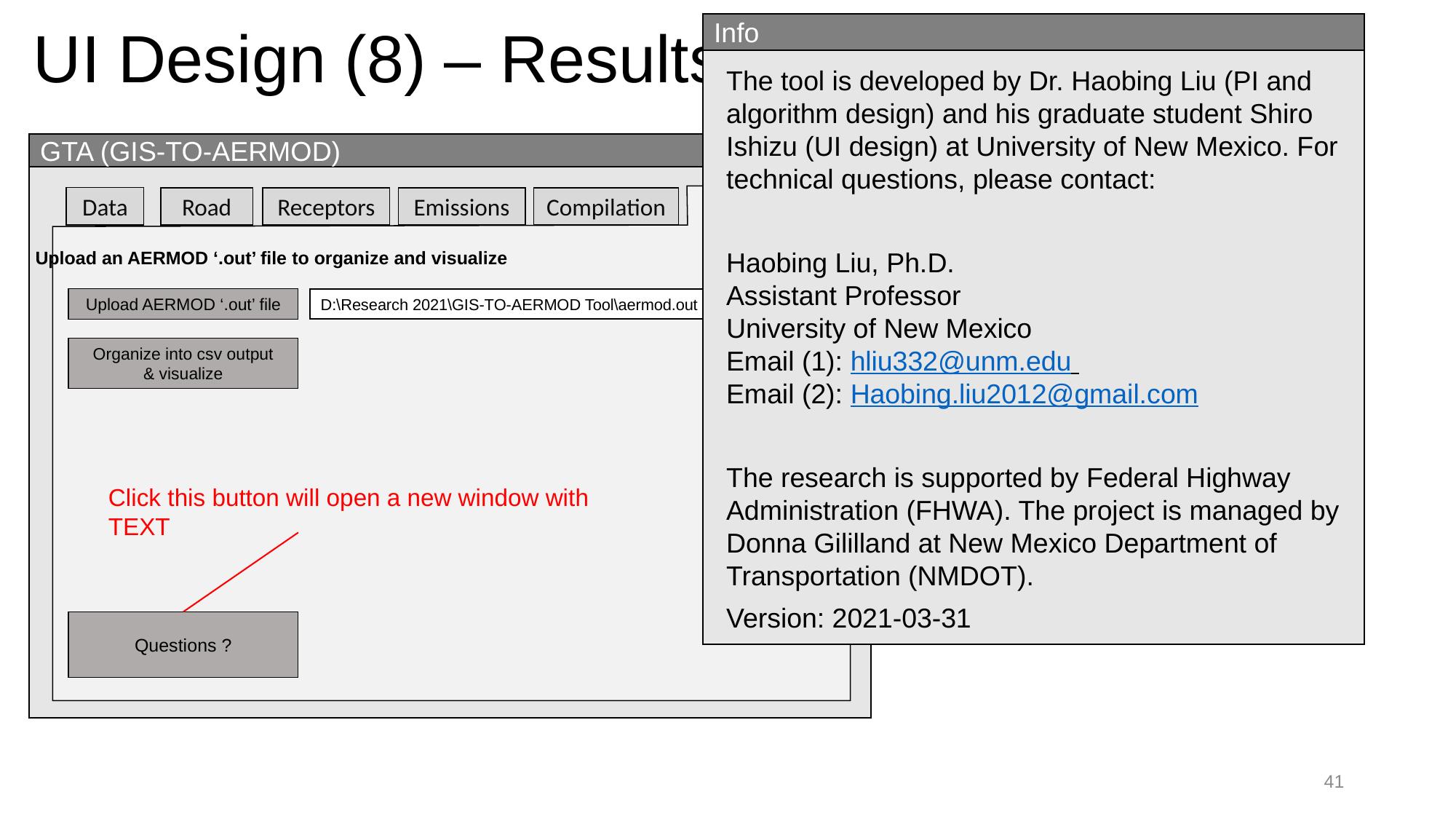

Info
The tool is developed by Dr. Haobing Liu (PI and algorithm design) and his graduate student Shiro Ishizu (UI design) at University of New Mexico. For technical questions, please contact:

Haobing Liu, Ph.D.
Assistant Professor
University of New Mexico
Email (1): hliu332@unm.edu
Email (2): Haobing.liu2012@gmail.com

The research is supported by Federal Highway Administration (FHWA). The project is managed by Donna Gililland at New Mexico Department of Transportation (NMDOT).
Version: 2021-03-31
UI Design (8) – Results

GTA (GIS-TO-AERMOD)

Data
Road
Receptors
Emissions
Compilation
Results
Upload an AERMOD ‘.out’ file to organize and visualize
Upload AERMOD ‘.out’ file
D:\Research 2021\GIS-TO-AERMOD Tool\aermod.out
Organize into csv output
& visualize
Click this button will open a new window with TEXT
Questions ?
41